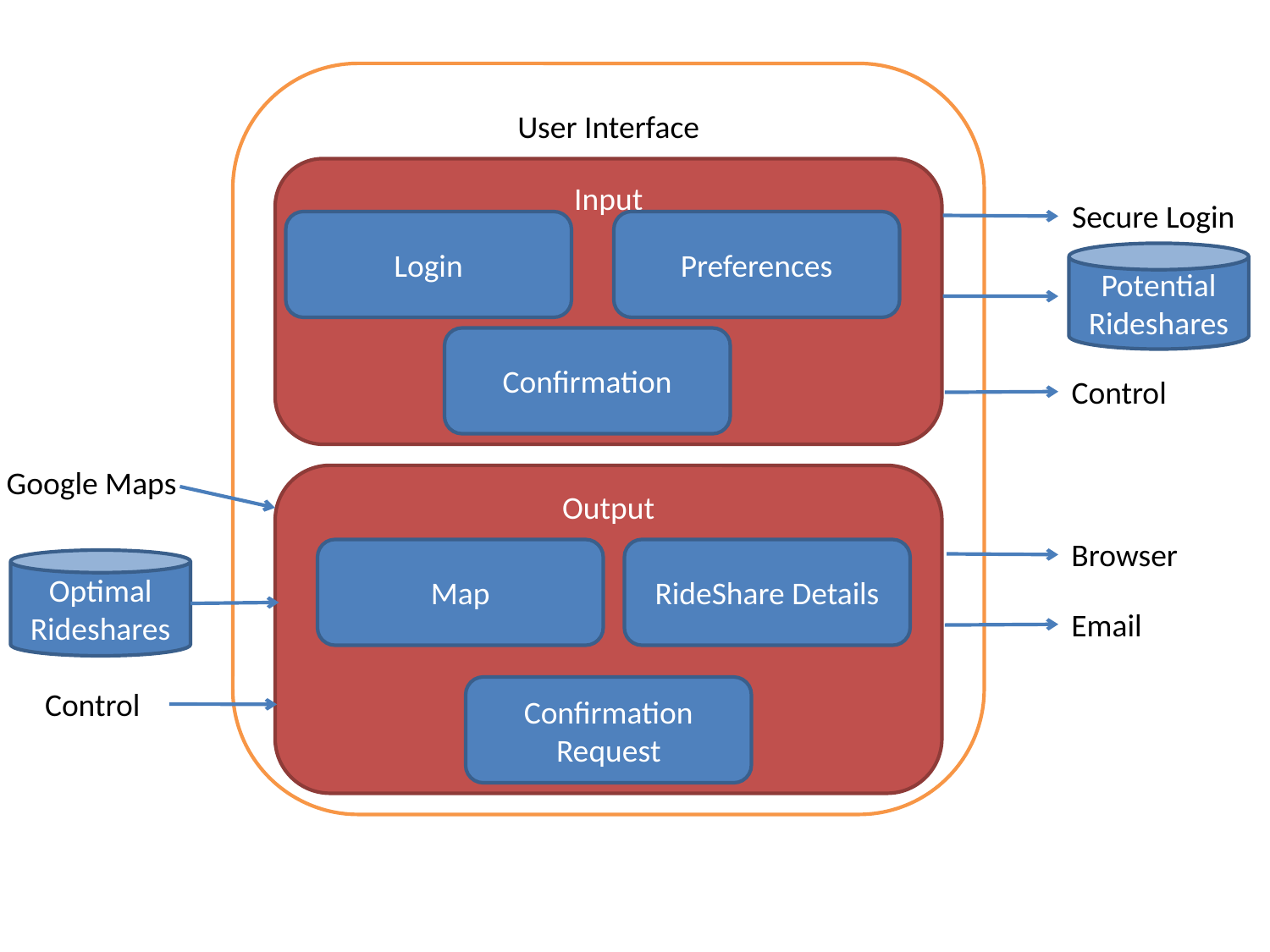

User Interface
Input
Secure Login
Login
Preferences
Potential Rideshares
Confirmation
Control
Google Maps
Output
Browser
Map
RideShare Details
Optimal
Rideshares
Email
Confirmation Request
Control